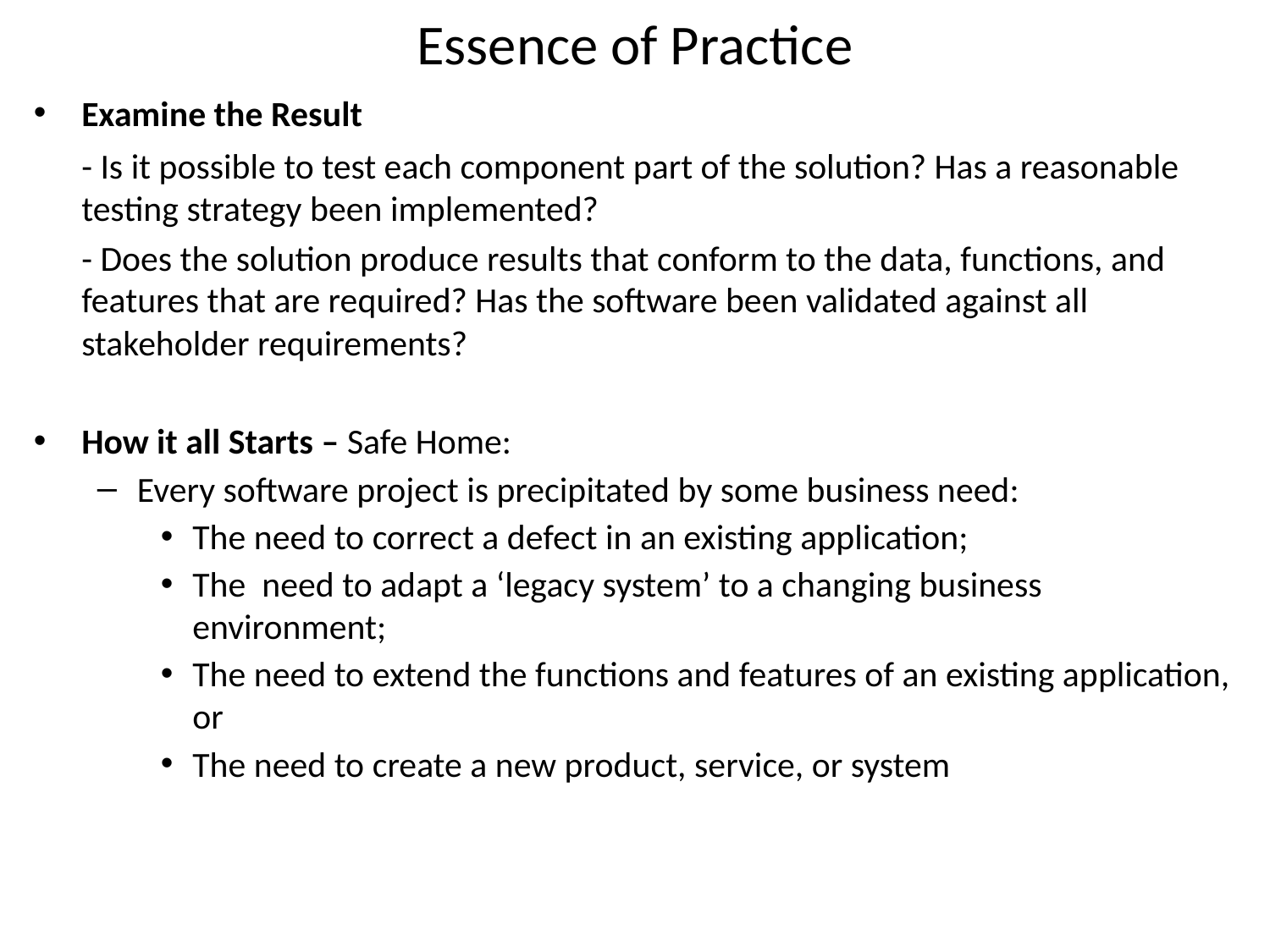

# Essence of Practice
Examine the Result
	- Is it possible to test each component part of the solution? Has a reasonable testing strategy been implemented?
	- Does the solution produce results that conform to the data, functions, and features that are required? Has the software been validated against all stakeholder requirements?

How it all Starts – Safe Home:
Every software project is precipitated by some business need:
The need to correct a defect in an existing application;
The  need to adapt a ‘legacy system’ to a changing business environment;
The need to extend the functions and features of an existing application, or
The need to create a new product, service, or system